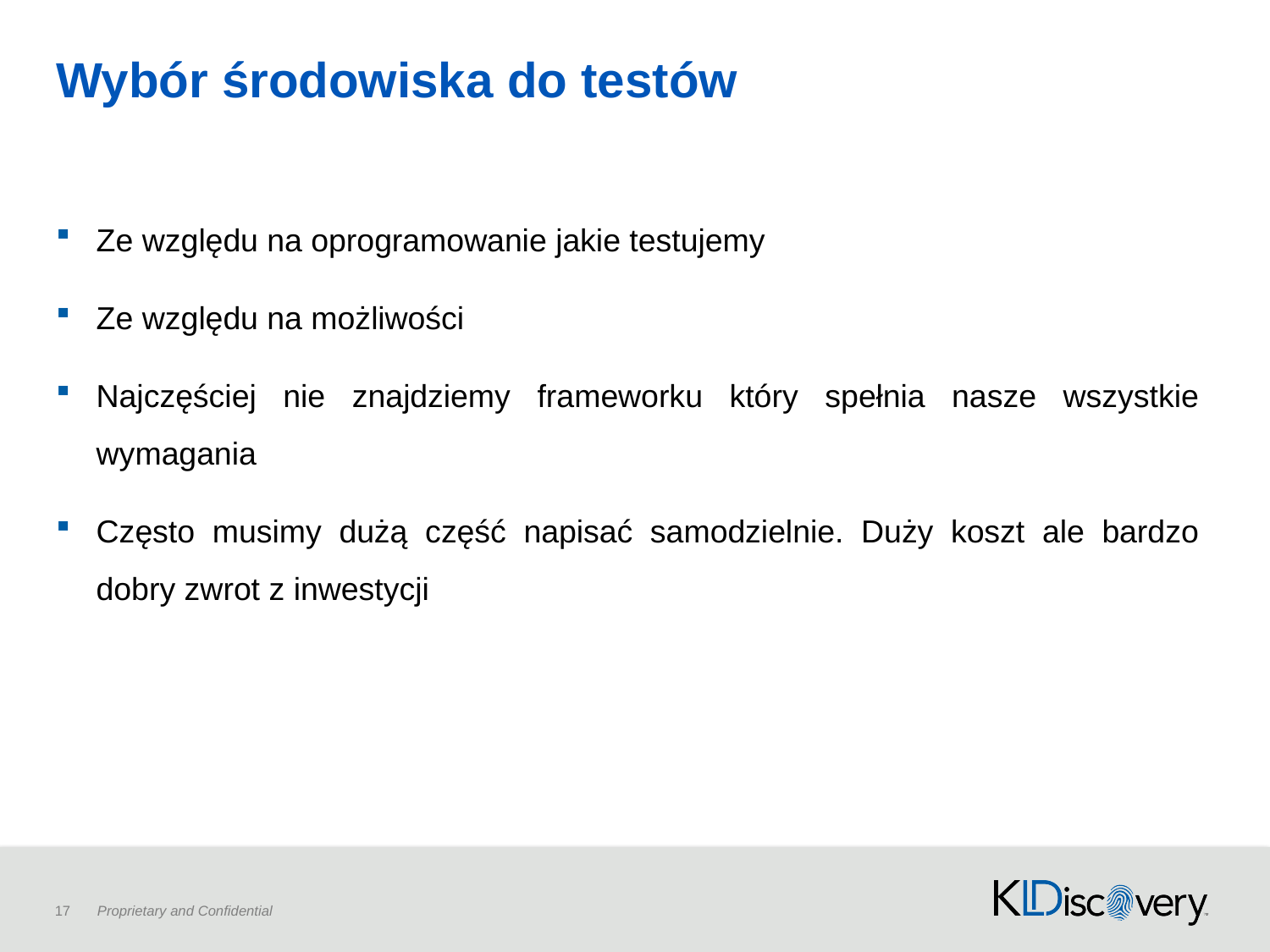

# Wybór środowiska do testów
Ze względu na oprogramowanie jakie testujemy
Ze względu na możliwości
Najczęściej nie znajdziemy frameworku który spełnia nasze wszystkie wymagania
Często musimy dużą część napisać samodzielnie. Duży koszt ale bardzo dobry zwrot z inwestycji